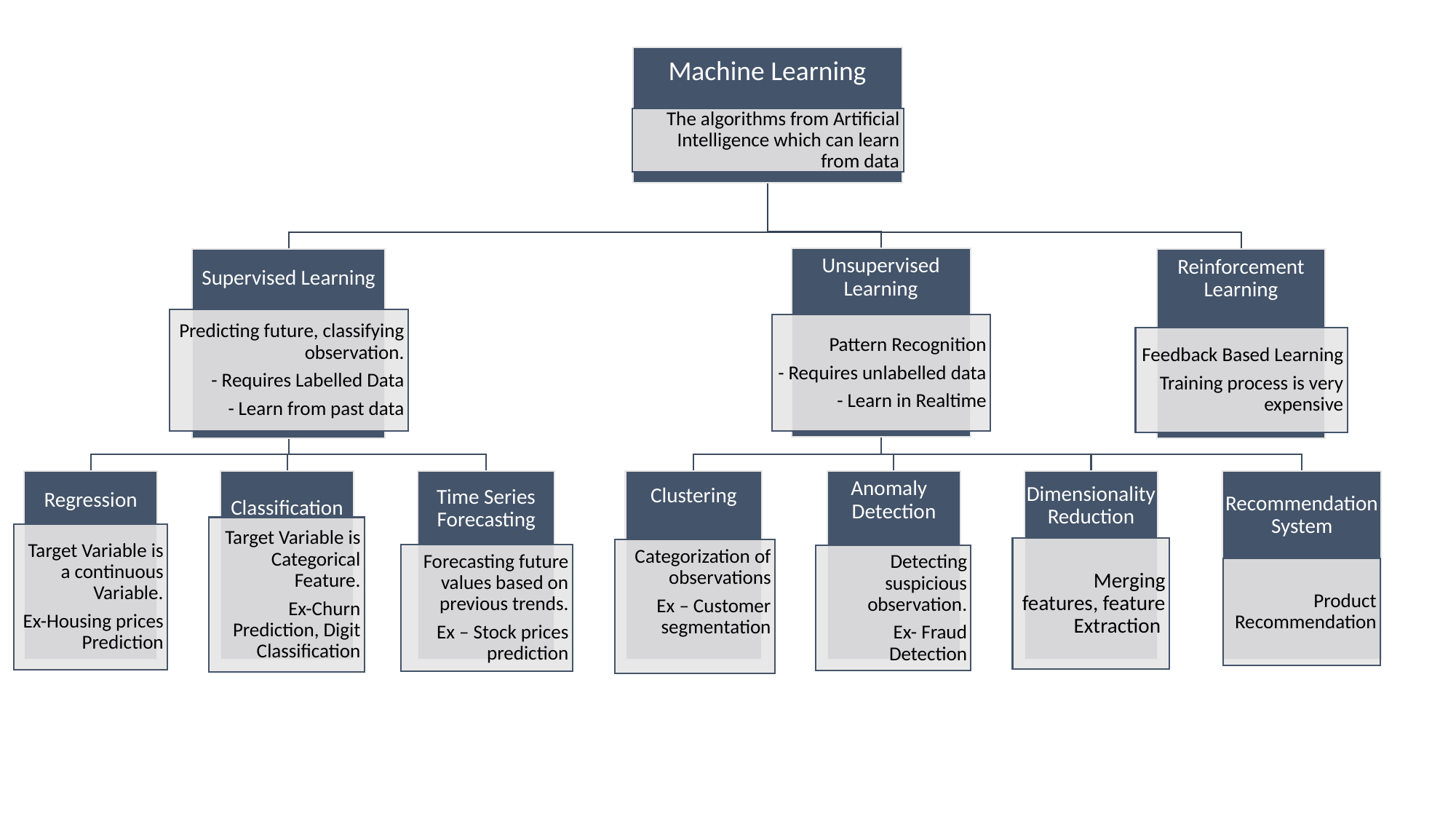

Machine Learning

The algorithms from Artificial Intelligence which can learn from data
Supervised Learning

Predicting future, classifying observation.
- Requires Labelled Data
- Learn from past data
Regression

Target Variable is a continuous Variable.
Ex-Housing prices Prediction
Classification

Target Variable is Categorical Feature.
Ex-Churn Prediction, Digit Classification
Time Series Forecasting

Forecasting future values based on previous trends.
Ex – Stock prices prediction
Unsupervised Learning

Pattern Recognition
- Requires unlabelled data
- Learn in Realtime
Clustering

Categorization of observations
Ex – Customer segmentation

Anomaly   Detection

Detecting suspicious observation.
Ex- Fraud Detection
Dimensionality Reduction

Merging features, feature Extraction
Recommendation System

Product Recommendation
Reinforcement Learning

Feedback Based Learning
Training process is very expensive